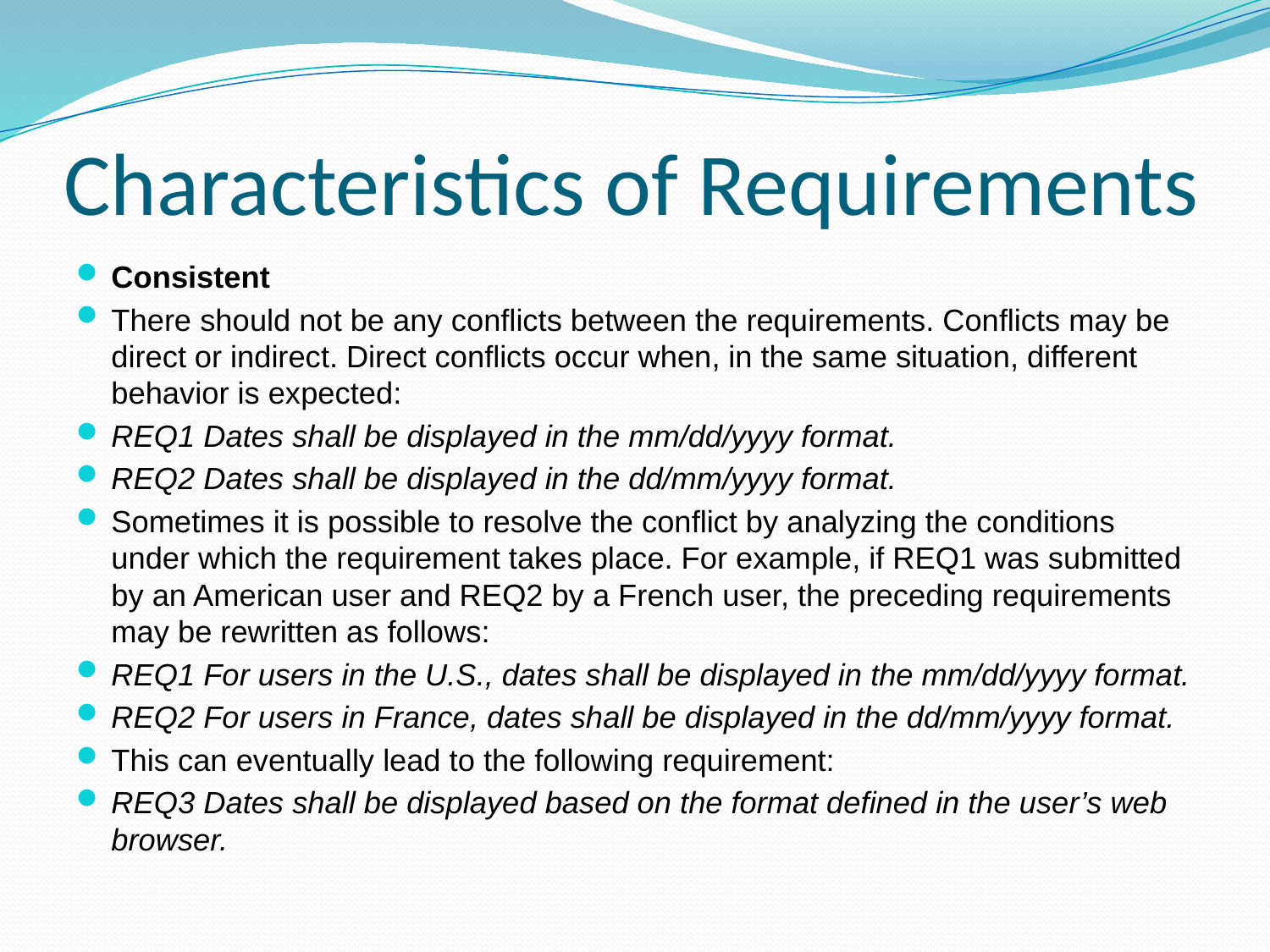

Characteristics of Requirements
Consistent
There should not be any conflicts between the requirements. Conflicts may be direct or indirect. Direct conflicts occur when, in the same situation, different behavior is expected:
REQ1 Dates shall be displayed in the mm/dd/yyyy format.
REQ2 Dates shall be displayed in the dd/mm/yyyy format.
Sometimes it is possible to resolve the conflict by analyzing the conditions under which the requirement takes place. For example, if REQ1 was submitted by an American user and REQ2 by a French user, the preceding requirements may be rewritten as follows:
REQ1 For users in the U.S., dates shall be displayed in the mm/dd/yyyy format.
REQ2 For users in France, dates shall be displayed in the dd/mm/yyyy format.
This can eventually lead to the following requirement:
REQ3 Dates shall be displayed based on the format defined in the user’s web browser.